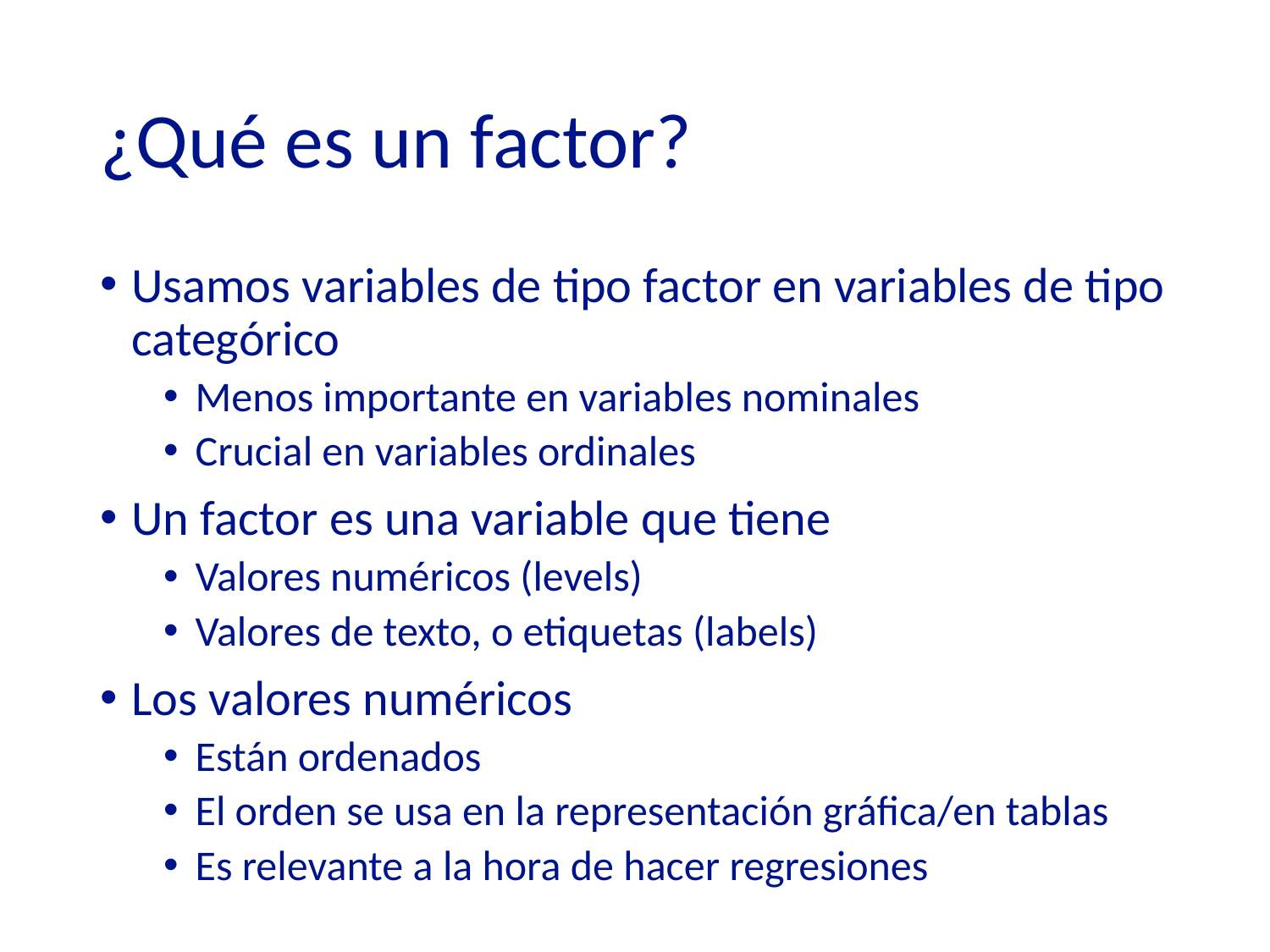

# ¿Qué es un factor?
Usamos variables de tipo factor en variables de tipo categórico
Menos importante en variables nominales
Crucial en variables ordinales
Un factor es una variable que tiene
Valores numéricos (levels)
Valores de texto, o etiquetas (labels)
Los valores numéricos
Están ordenados
El orden se usa en la representación gráfica/en tablas
Es relevante a la hora de hacer regresiones